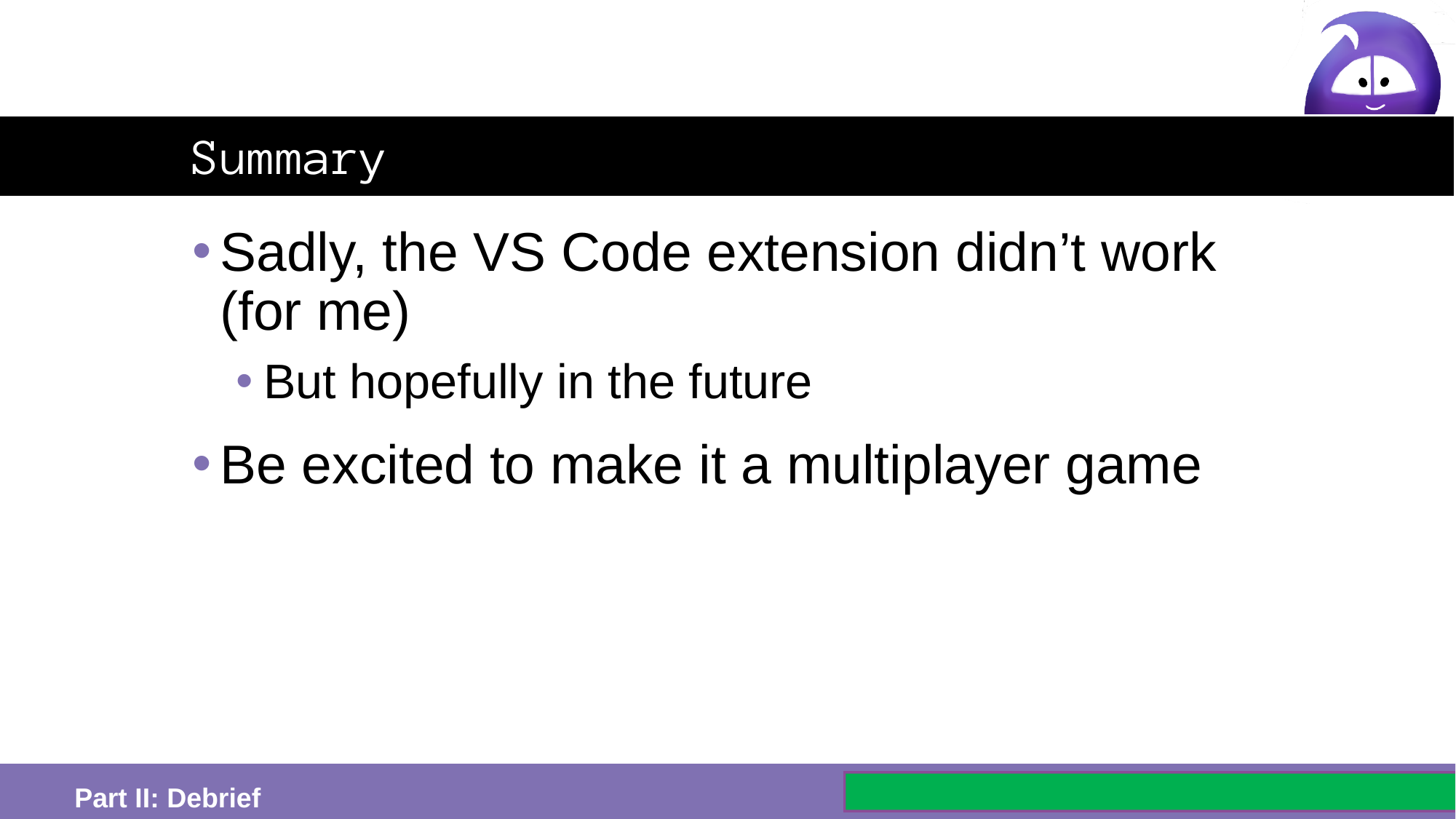

# Summary
Sadly, the VS Code extension didn’t work (for me)
But hopefully in the future
Be excited to make it a multiplayer game

Part II: Debrief